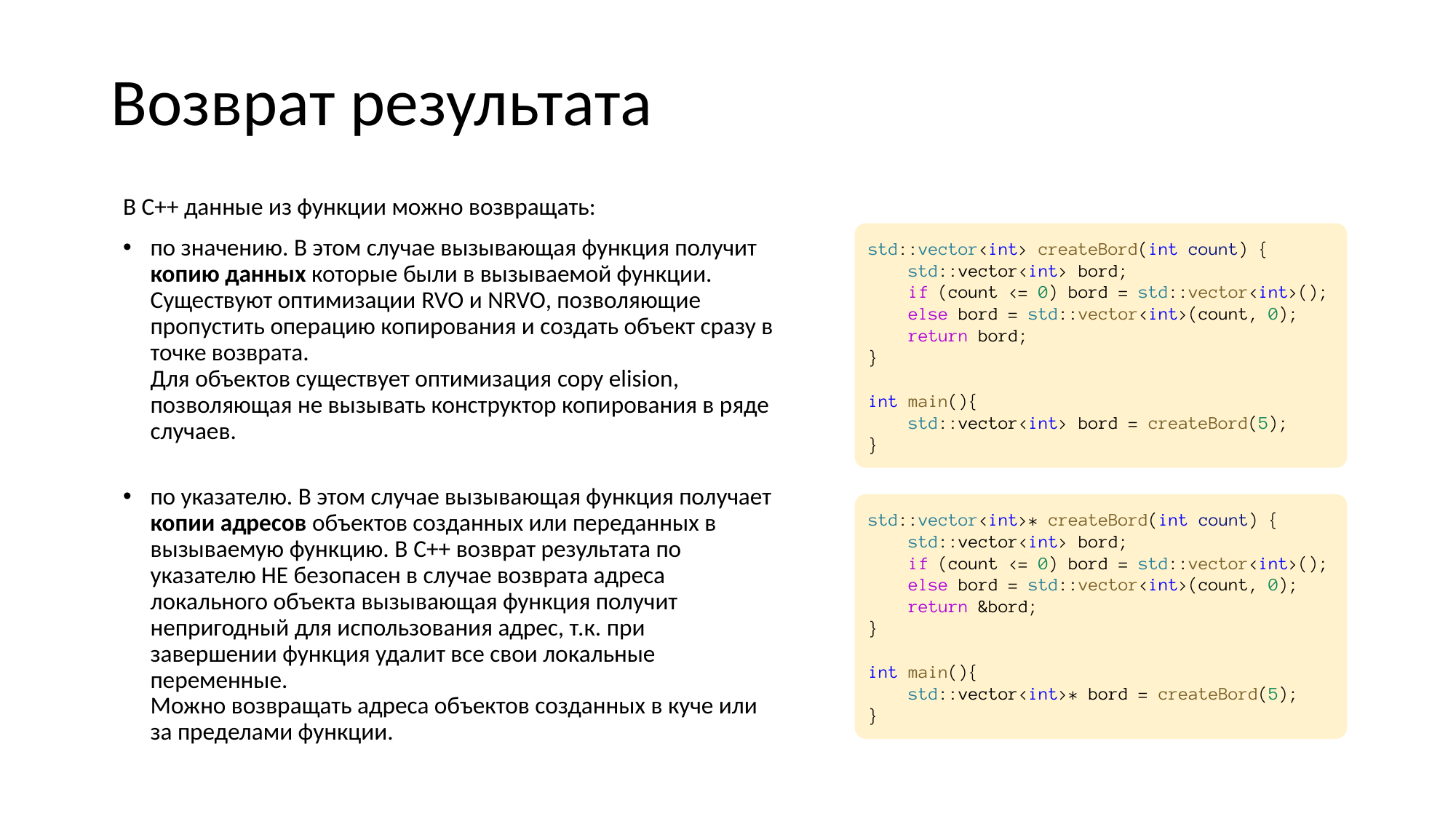

# Возврат результата
В С++ данные из функции можно возвращать:
по значению. В этом случае вызывающая функция получит копию данных которые были в вызываемой функции.
Существуют оптимизации RVO и NRVO, позволяющие пропустить операцию копирования и создать объект сразу в точке возврата.
Для объектов существует оптимизация copy elision, позволяющая не вызывать конструктор копирования в ряде случаев.

по указателю. В этом случае вызывающая функция получает копии адресов объектов созданных или переданных в вызываемую функцию. В C++ возврат результата по указателю НЕ безопасен в случае возврата адреса локального объекта вызывающая функция получит непригодный для использования адрес, т.к. при завершении функция удалит все свои локальные переменные.
Можно возвращать адреса объектов созданных в куче или за пределами функции.

std::vector<int> createBord(int count) {
    std::vector<int> bord;
    if (count <= 0) bord = std::vector<int>();
    else bord = std::vector<int>(count, 0);
    return bord;
}
int main(){
    std::vector<int> bord = createBord(5);
}
std::vector<int>* createBord(int count) {
    std::vector<int> bord;
    if (count <= 0) bord = std::vector<int>();
    else bord = std::vector<int>(count, 0);
    return &bord;
}
int main(){
    std::vector<int>* bord = createBord(5);
}